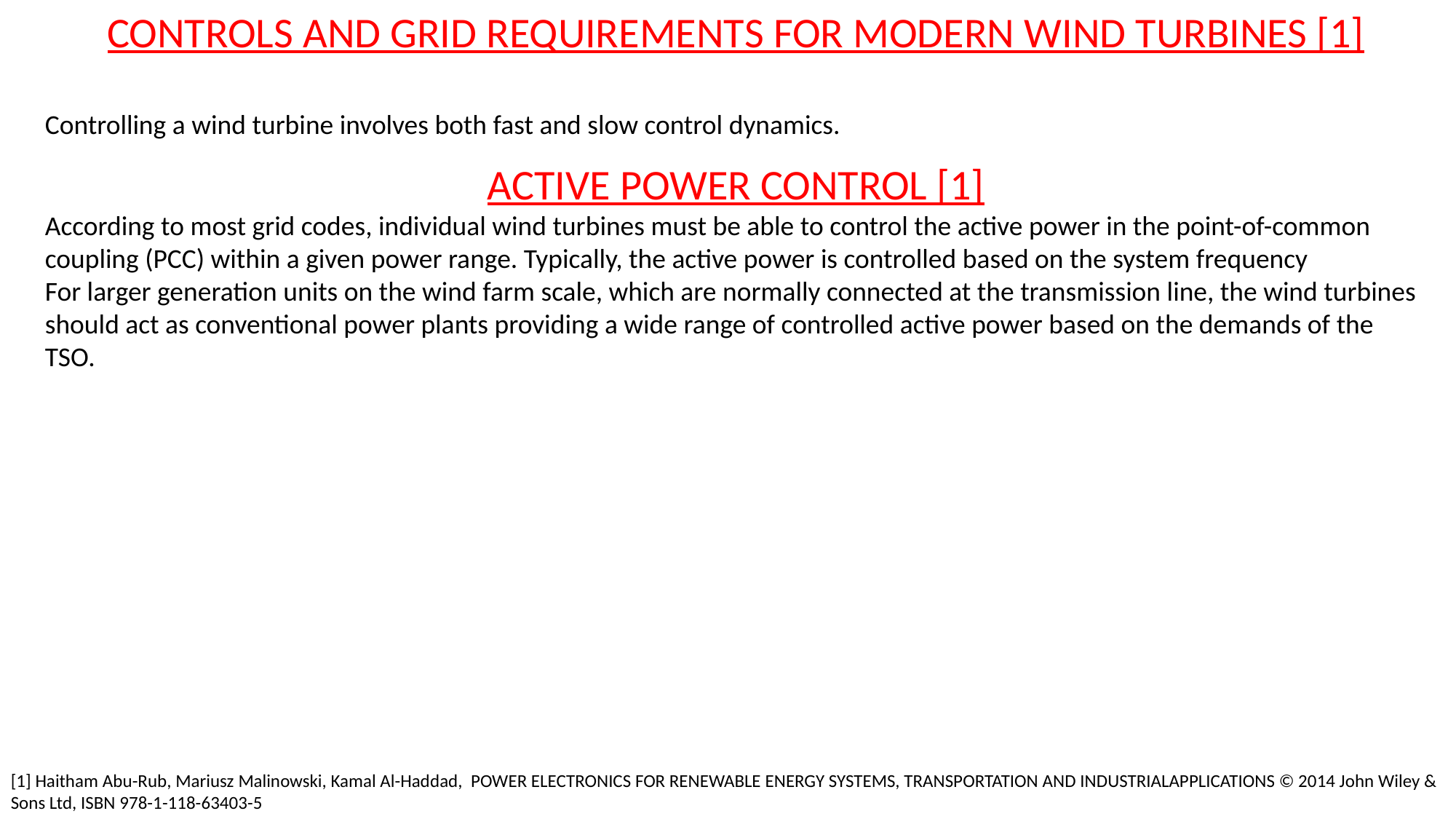

CONTROLS AND GRID REQUIREMENTS FOR MODERN WIND TURBINES [1]

Controlling a wind turbine involves both fast and slow control dynamics.
ACTIVE POWER CONTROL [1]
According to most grid codes, individual wind turbines must be able to control the active power in the point-of-common coupling (PCC) within a given power range. Typically, the active power is controlled based on the system frequency
For larger generation units on the wind farm scale, which are normally connected at the transmission line, the wind turbines should act as conventional power plants providing a wide range of controlled active power based on the demands of the TSO.
[1] Haitham Abu-Rub, Mariusz Malinowski, Kamal Al-Haddad,  POWER ELECTRONICS FOR RENEWABLE ENERGY SYSTEMS, TRANSPORTATION AND INDUSTRIALAPPLICATIONS © 2014 John Wiley & Sons Ltd, ISBN 978-1-118-63403-5